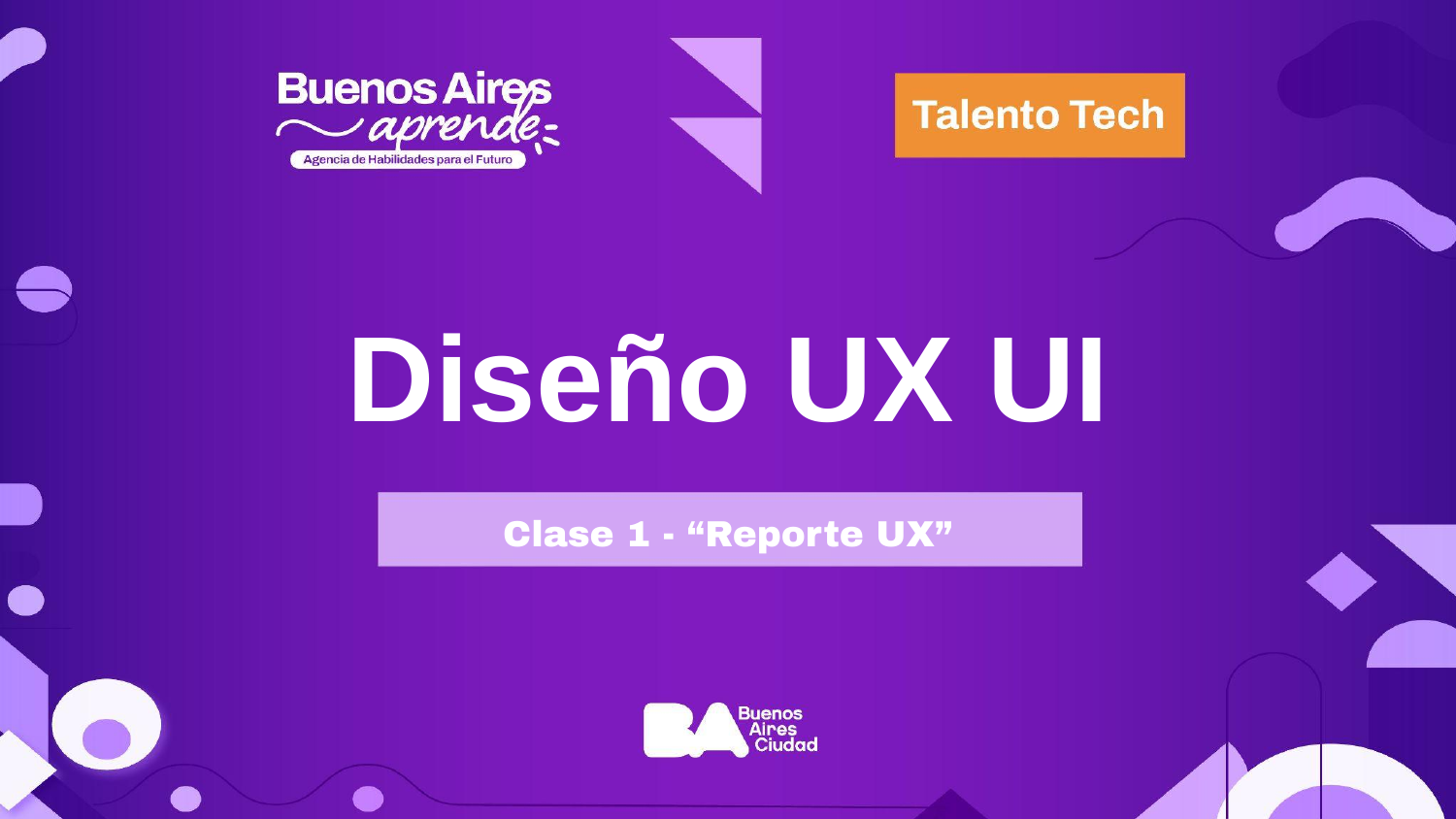

Diseño UX UI
Clase 1 - “Reporte UX”